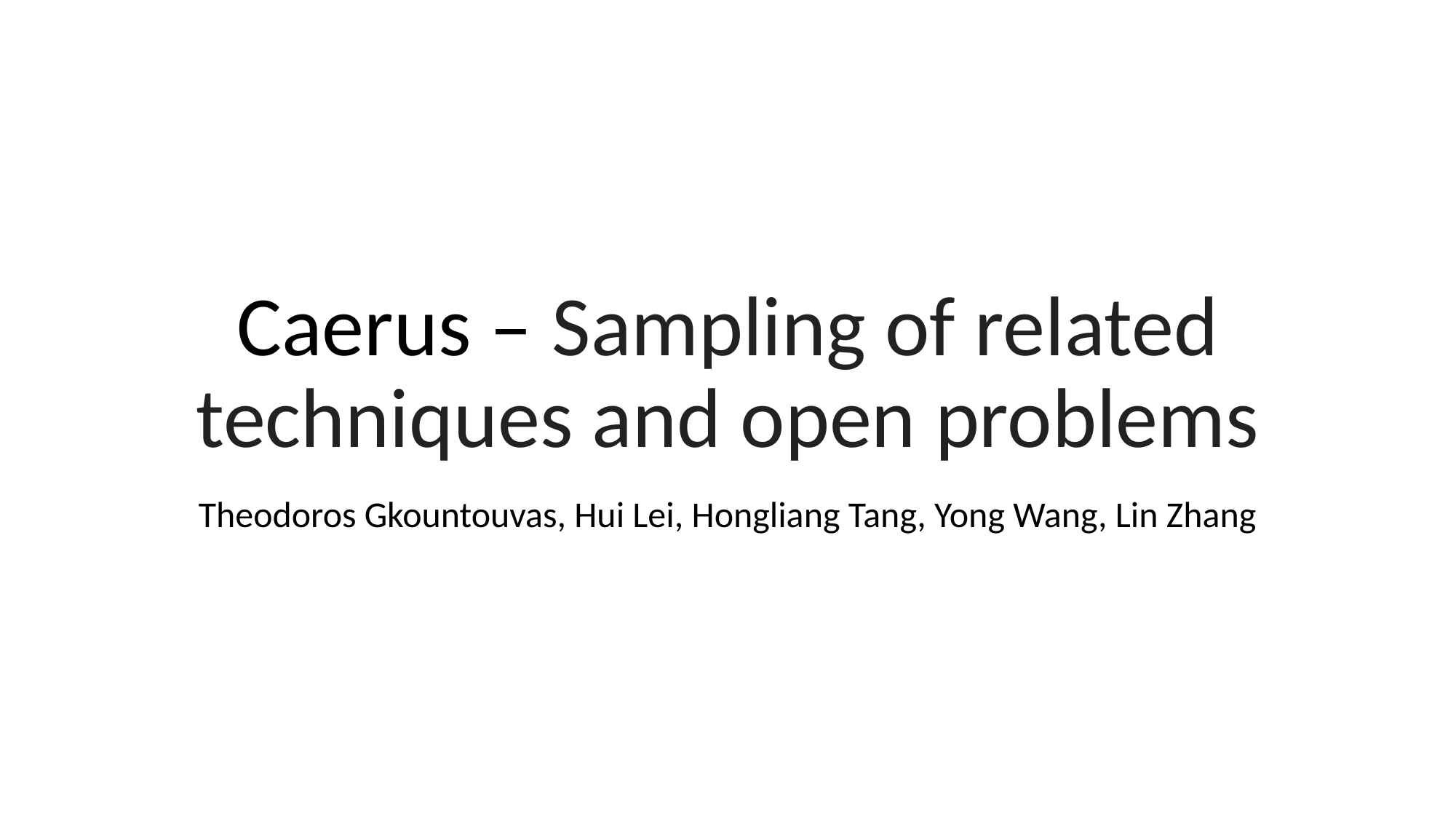

# Caerus – Sampling of related techniques and open problems
Theodoros Gkountouvas, Hui Lei, Hongliang Tang, Yong Wang, Lin Zhang